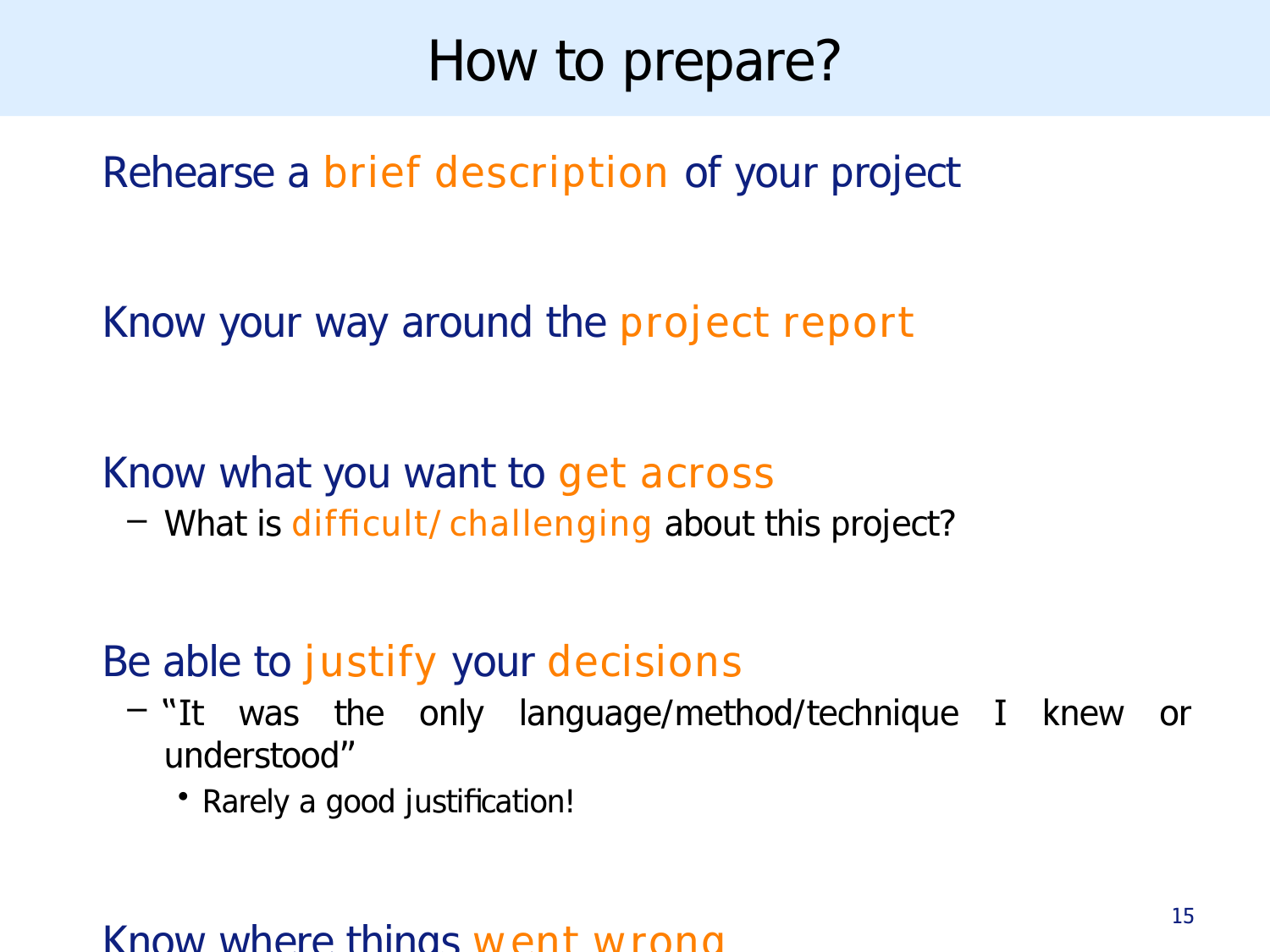

# How to prepare?
Rehearse a brief description of your project

Know your way around the project report

Know what you want to get across
What is difficult/challenging about this project?

Be able to justify your decisions
“It was the only language/method/technique I knew or understood”
Rarely a good justification!

Know where things went wrong
15